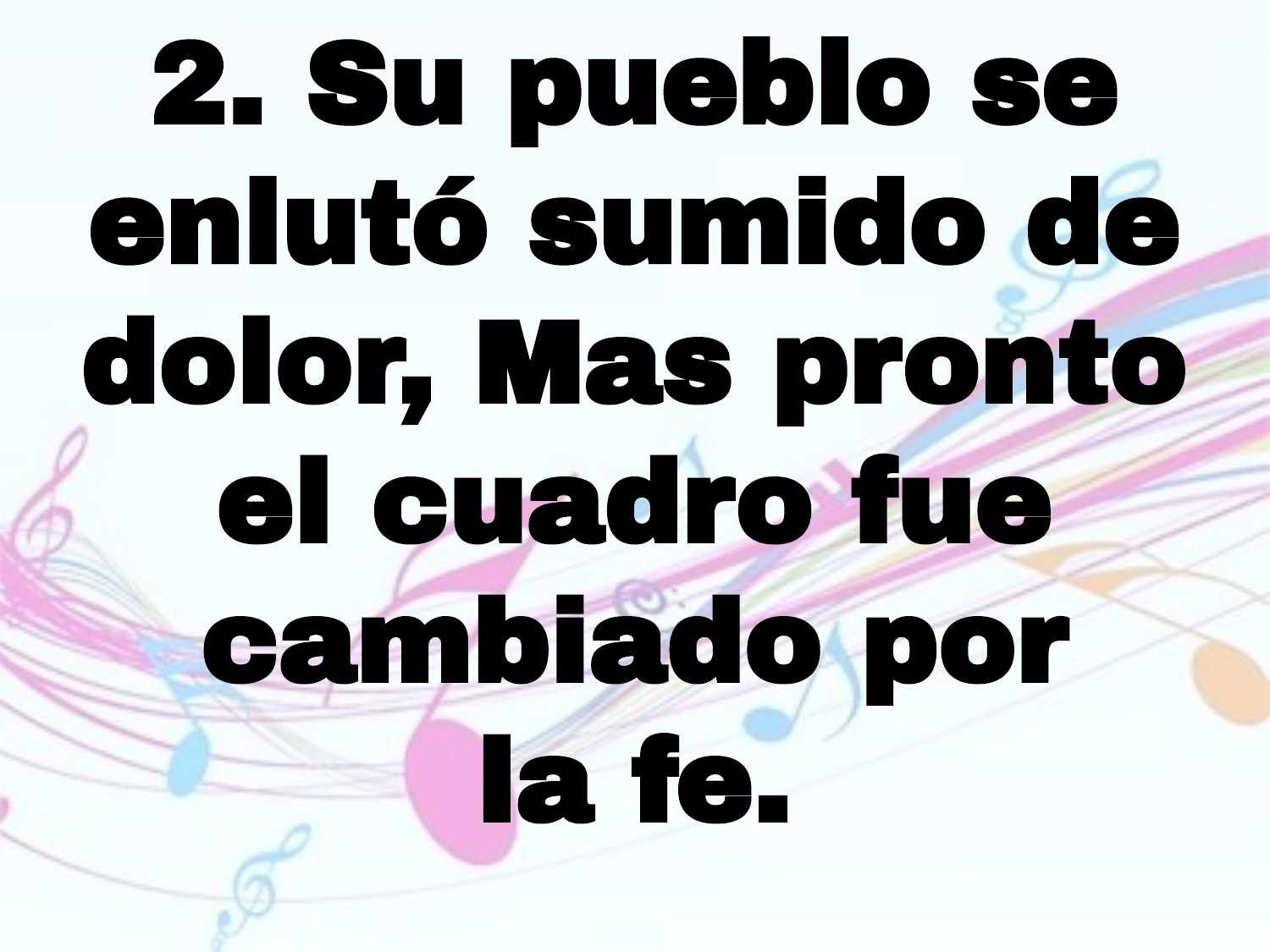

2. Su pueblo se enlutó sumido de dolor, Mas pronto el cuadro fue cambiado por
la fe.